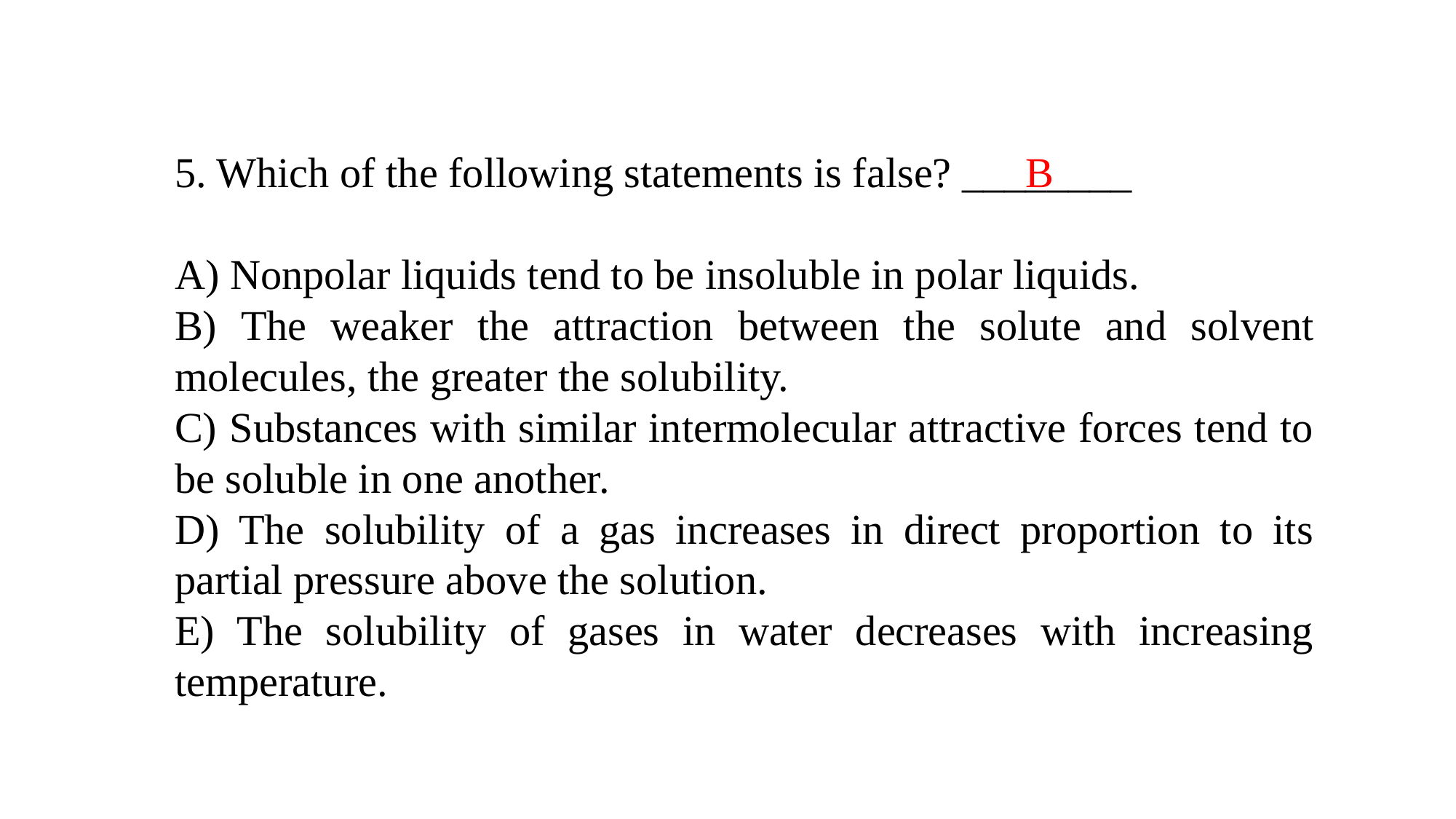

5. Which of the following statements is false? ________

A) Nonpolar liquids tend to be insoluble in polar liquids.
B) The weaker the attraction between the solute and solvent molecules, the greater the solubility.
C) Substances with similar intermolecular attractive forces tend to be soluble in one another.
D) The solubility of a gas increases in direct proportion to its partial pressure above the solution.
E) The solubility of gases in water decreases with increasing temperature.
B